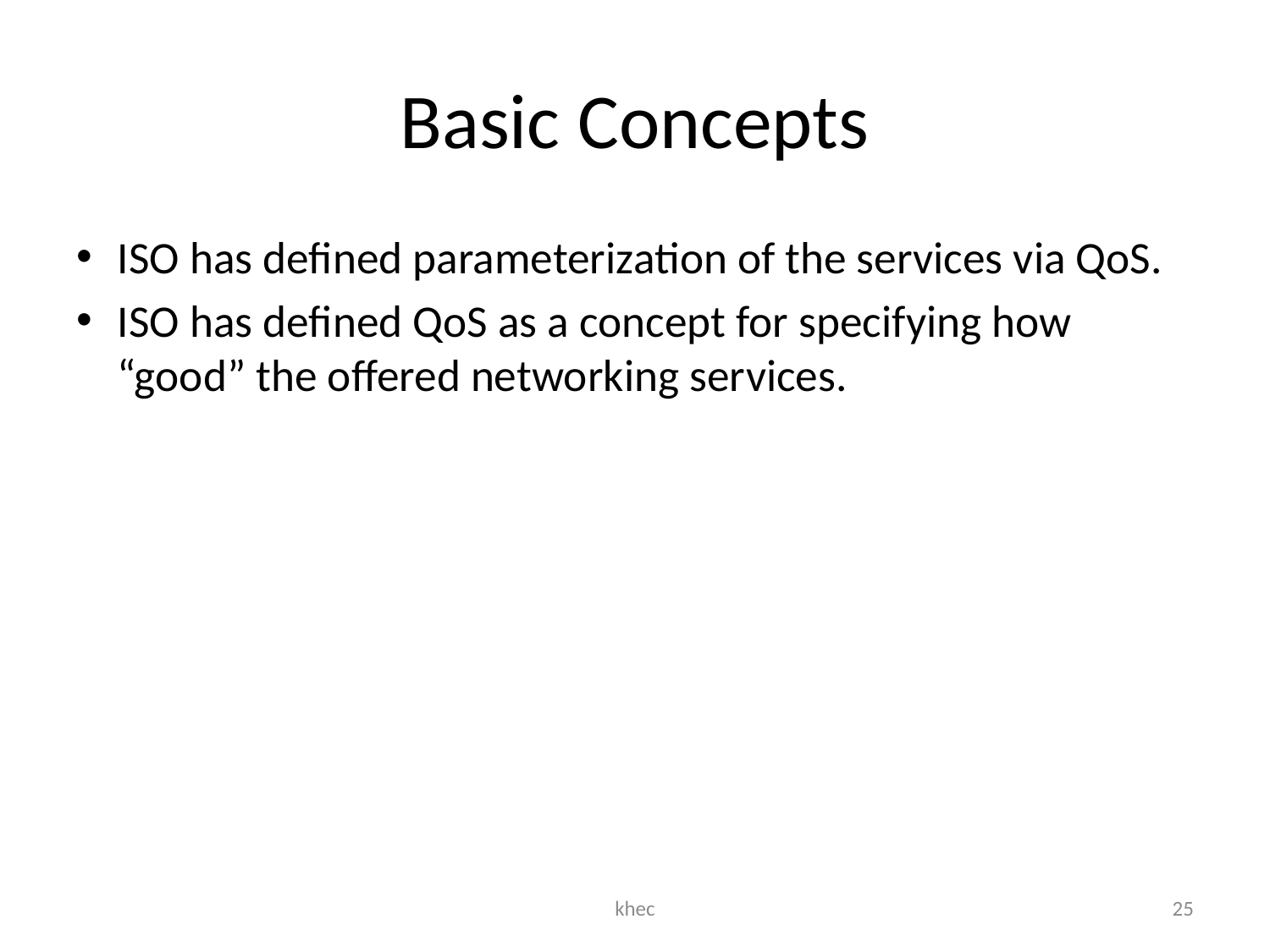

# Basic Concepts
ISO has defined parameterization of the services via QoS.
ISO has defined QoS as a concept for specifying how “good” the offered networking services.

khec
25